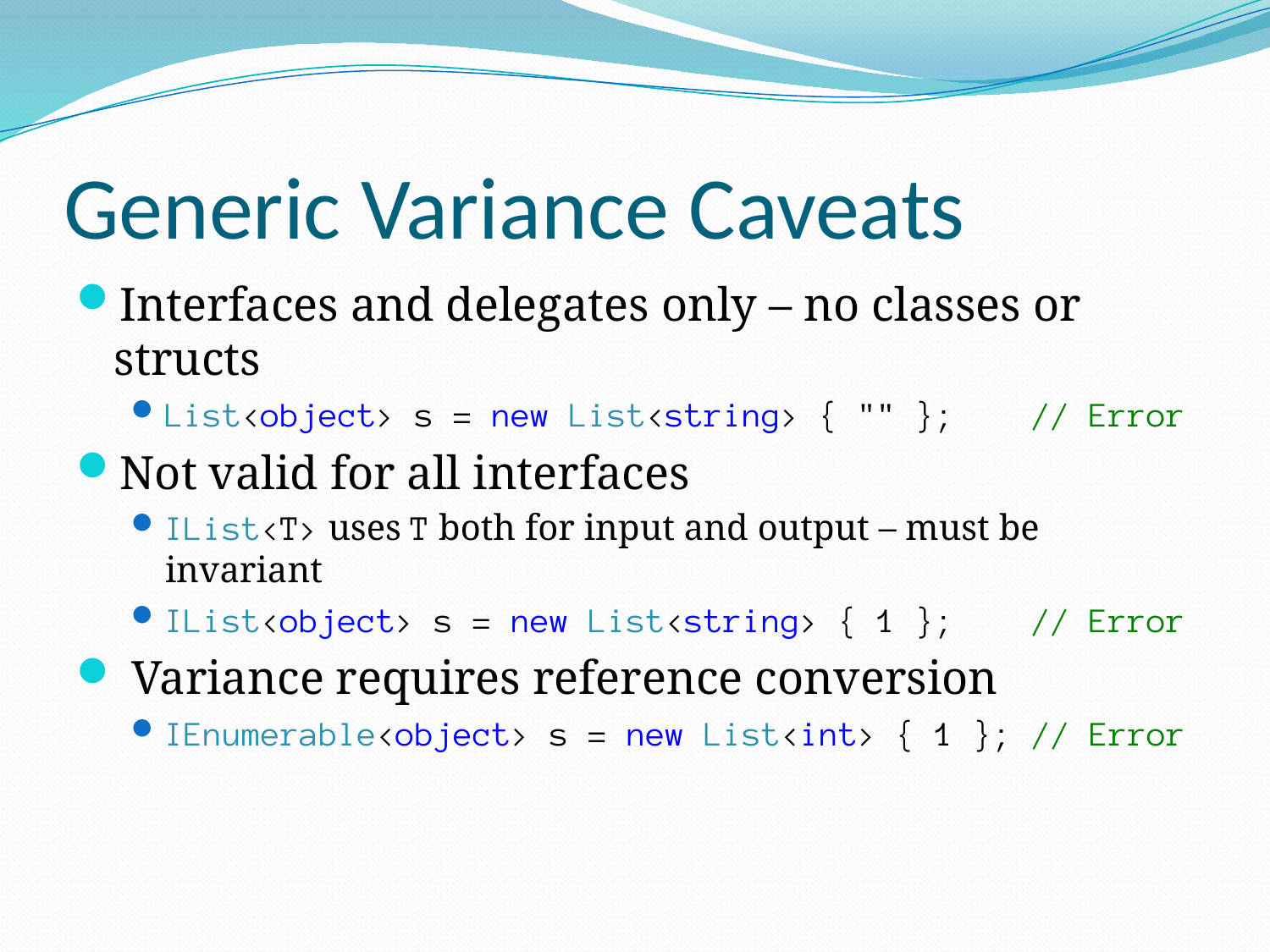

# Generic Variance Caveats
Interfaces and delegates only – no classes or structs
List<object> s = new List<string> { "" };    // Error
Not valid for all interfaces
IList<T> uses T both for input and output – must be invariant
IList<object> s = new List<string> { 1 };    // Error
 Variance requires reference conversion
IEnumerable<object> s = new List<int> { 1 }; // Error